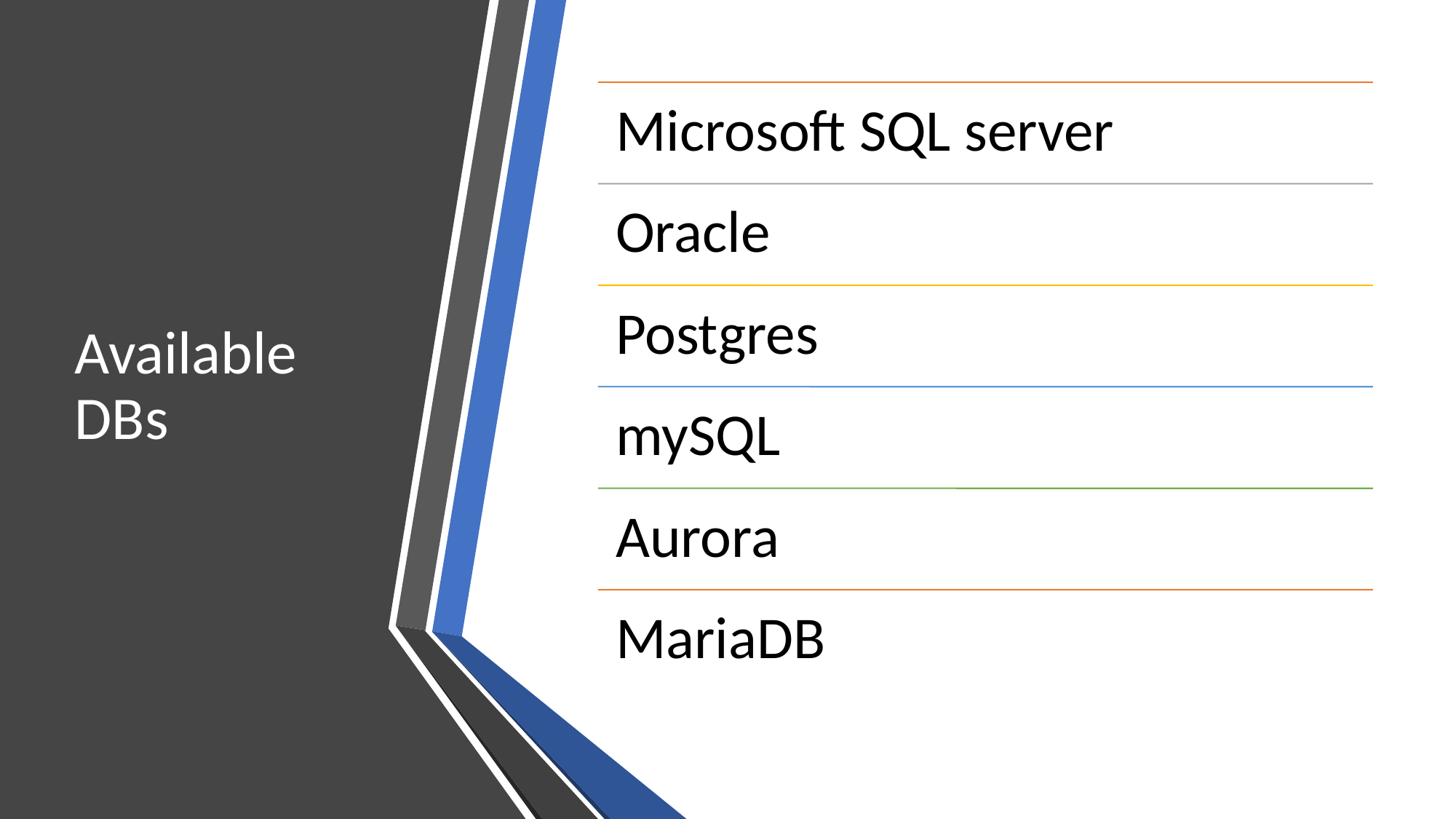

# Available DBs
Microsoft SQL server
Oracle
Postgres
mySQL
Aurora
MariaDB